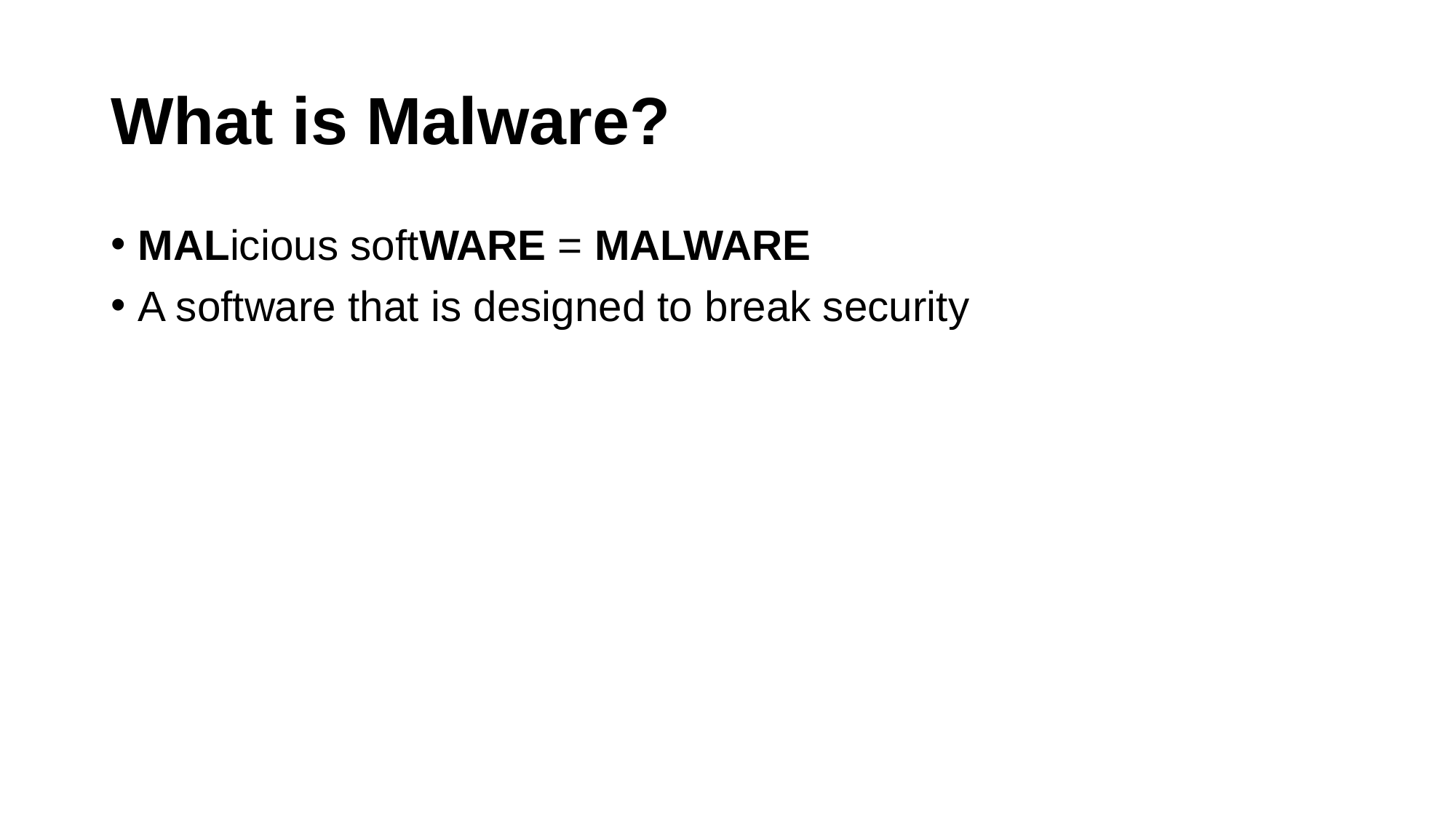

# What is Malware?
MALicious softWARE = MALWARE
A software that is designed to break security